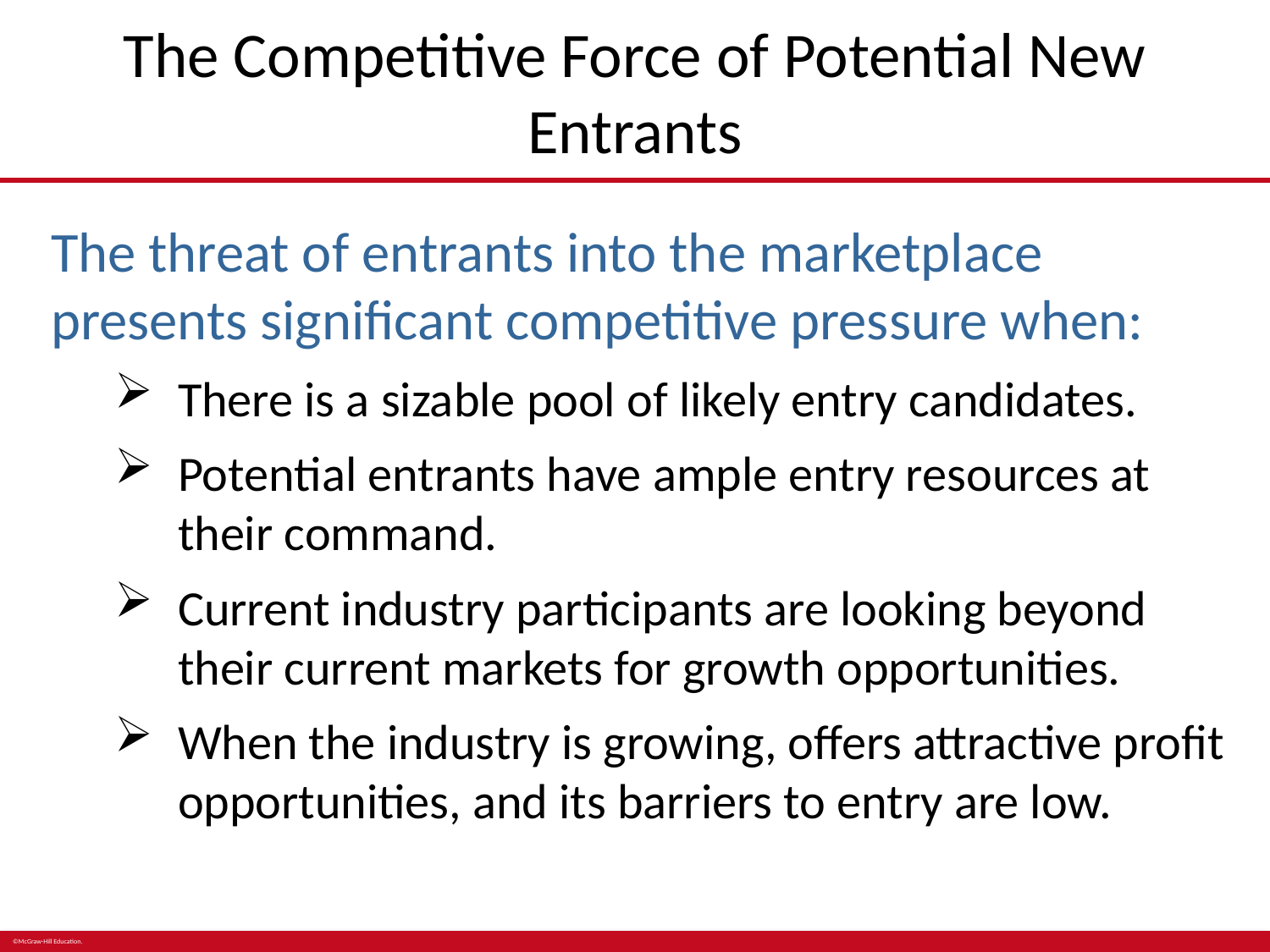

# The Competitive Force of Potential New Entrants
The threat of entrants into the marketplace presents significant competitive pressure when:
There is a sizable pool of likely entry candidates.
Potential entrants have ample entry resources at their command.
Current industry participants are looking beyond their current markets for growth opportunities.
When the industry is growing, offers attractive profit opportunities, and its barriers to entry are low.